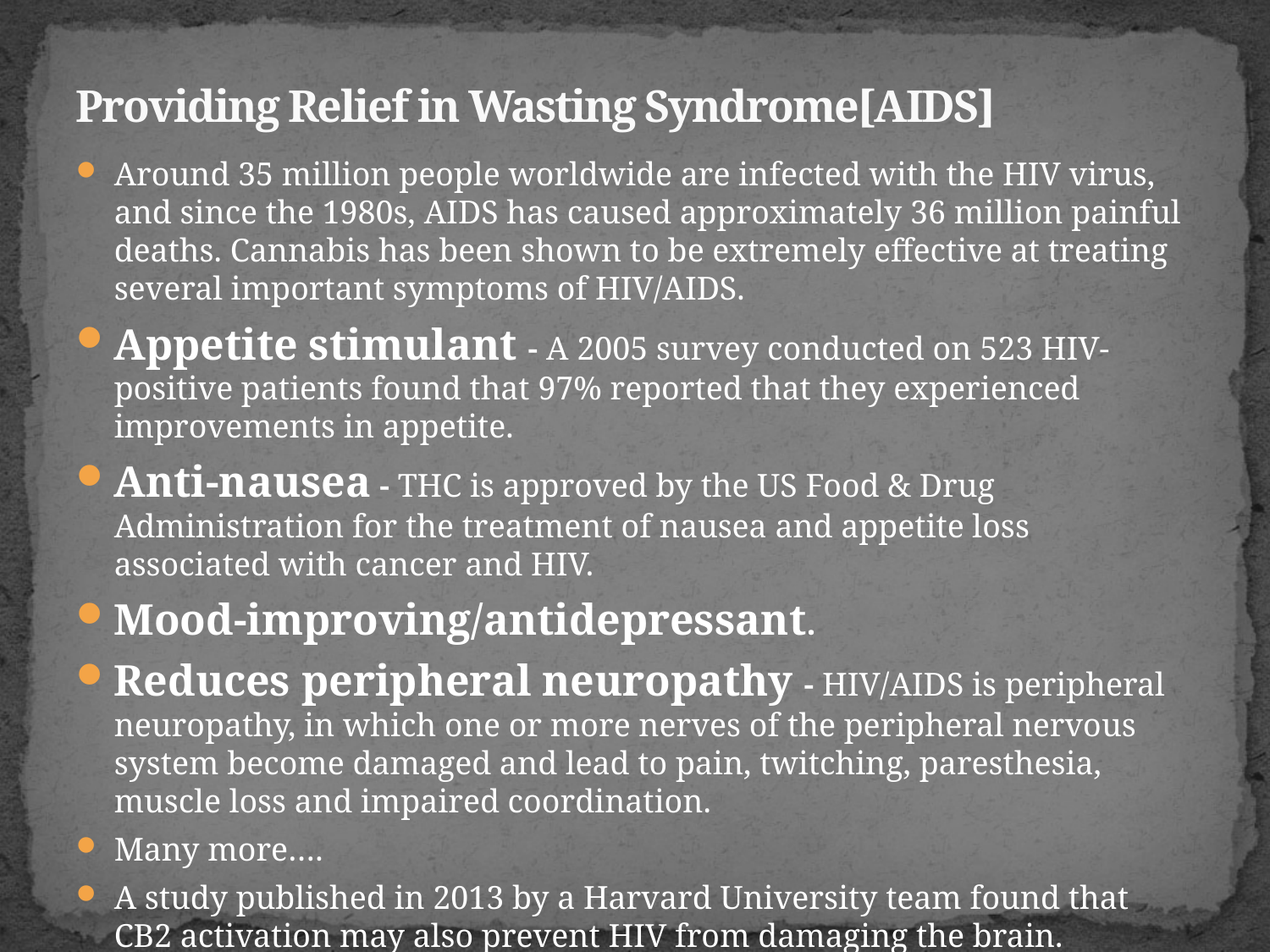

# Providing Relief in Wasting Syndrome[AIDS]
Around 35 million people worldwide are infected with the HIV virus, and since the 1980s, AIDS has caused approximately 36 million painful deaths. Cannabis has been shown to be extremely effective at treating several important symptoms of HIV/AIDS.
Appetite stimulant - A 2005 survey conducted on 523 HIV-positive patients found that 97% reported that they experienced improvements in appetite.
Anti-nausea - THC is approved by the US Food & Drug Administration for the treatment of nausea and appetite loss associated with cancer and HIV.
Mood-improving/antidepressant.
Reduces peripheral neuropathy - HIV/AIDS is peripheral neuropathy, in which one or more nerves of the peripheral nervous system become damaged and lead to pain, twitching, paresthesia, muscle loss and impaired coordination.
Many more….
A study published in 2013 by a Harvard University team found that CB2 activation may also prevent HIV from damaging the brain.